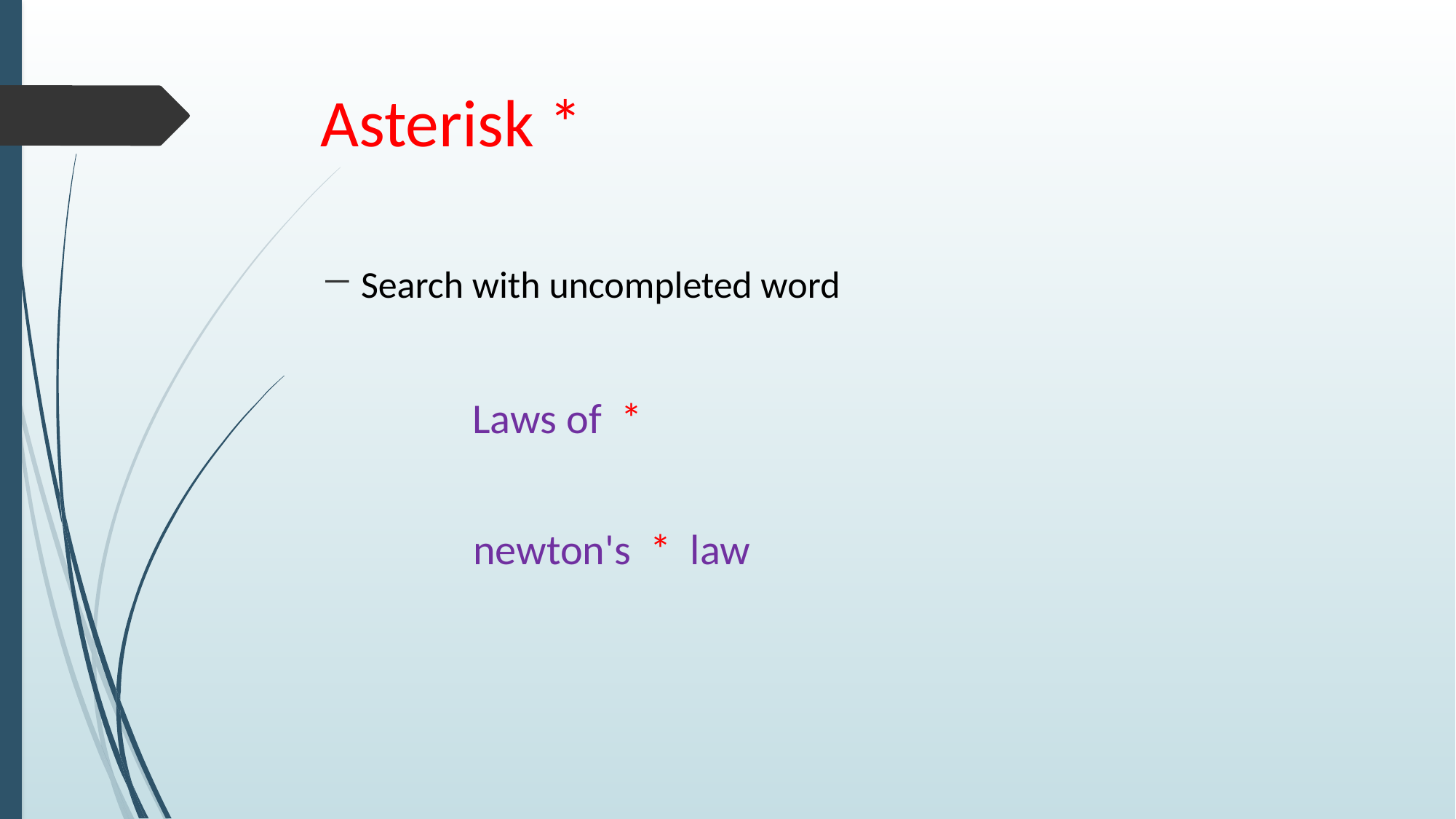

# Asterisk *
Search with uncompleted word

Laws of  *
newton's  *  law